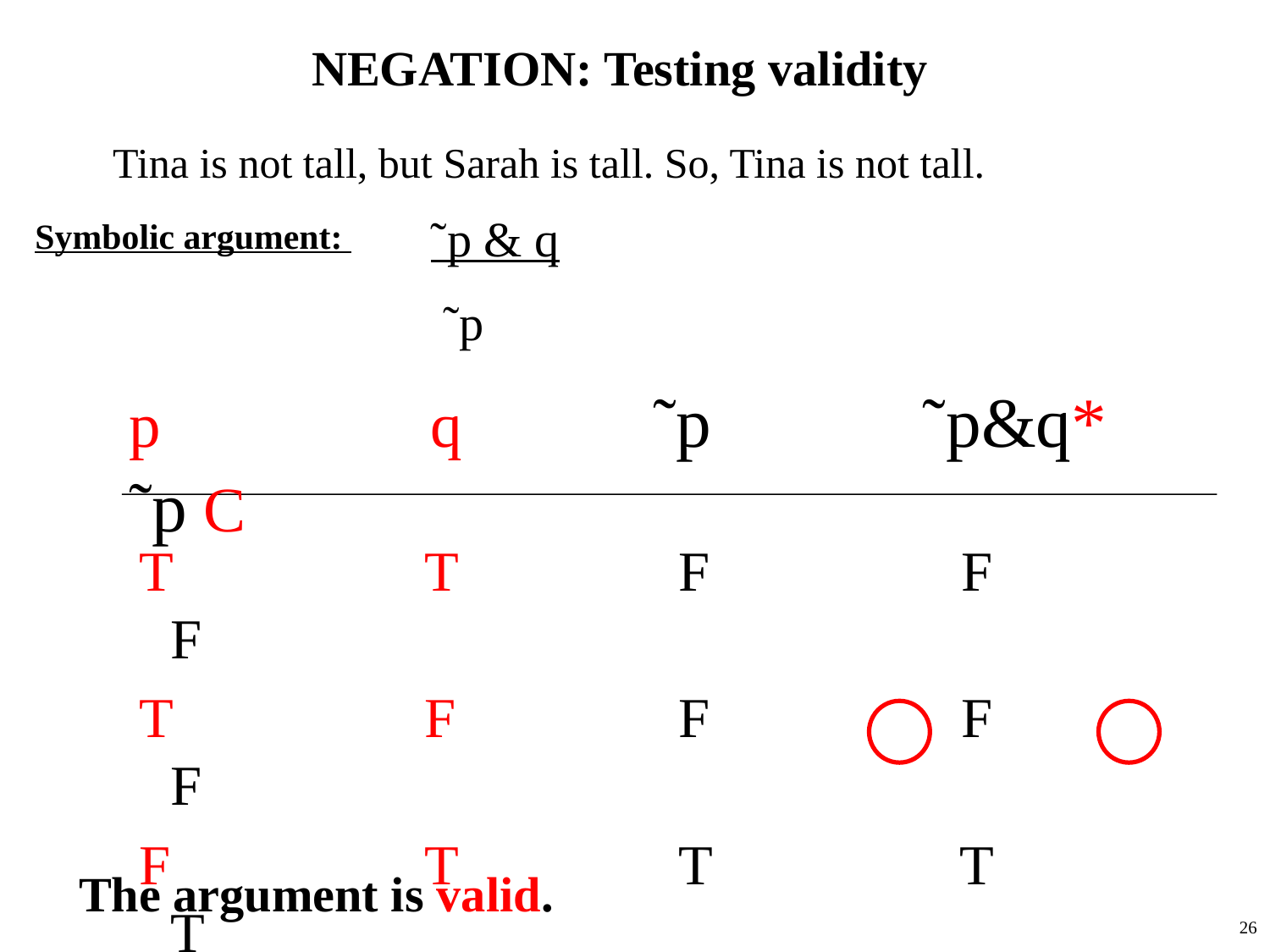

# NEGATION: Testing validity
Tina is not tall, but Sarah is tall. So, Tina is not tall.
˜p & q
 ˜p
Symbolic argument:
  p		   q		 ˜p 	          ˜p&q*    ˜p C

T		T		F		  F		F
T		F		F		  F		F
F			T		T		  T		T
F			F		T		  F		T

The argument is valid.
26